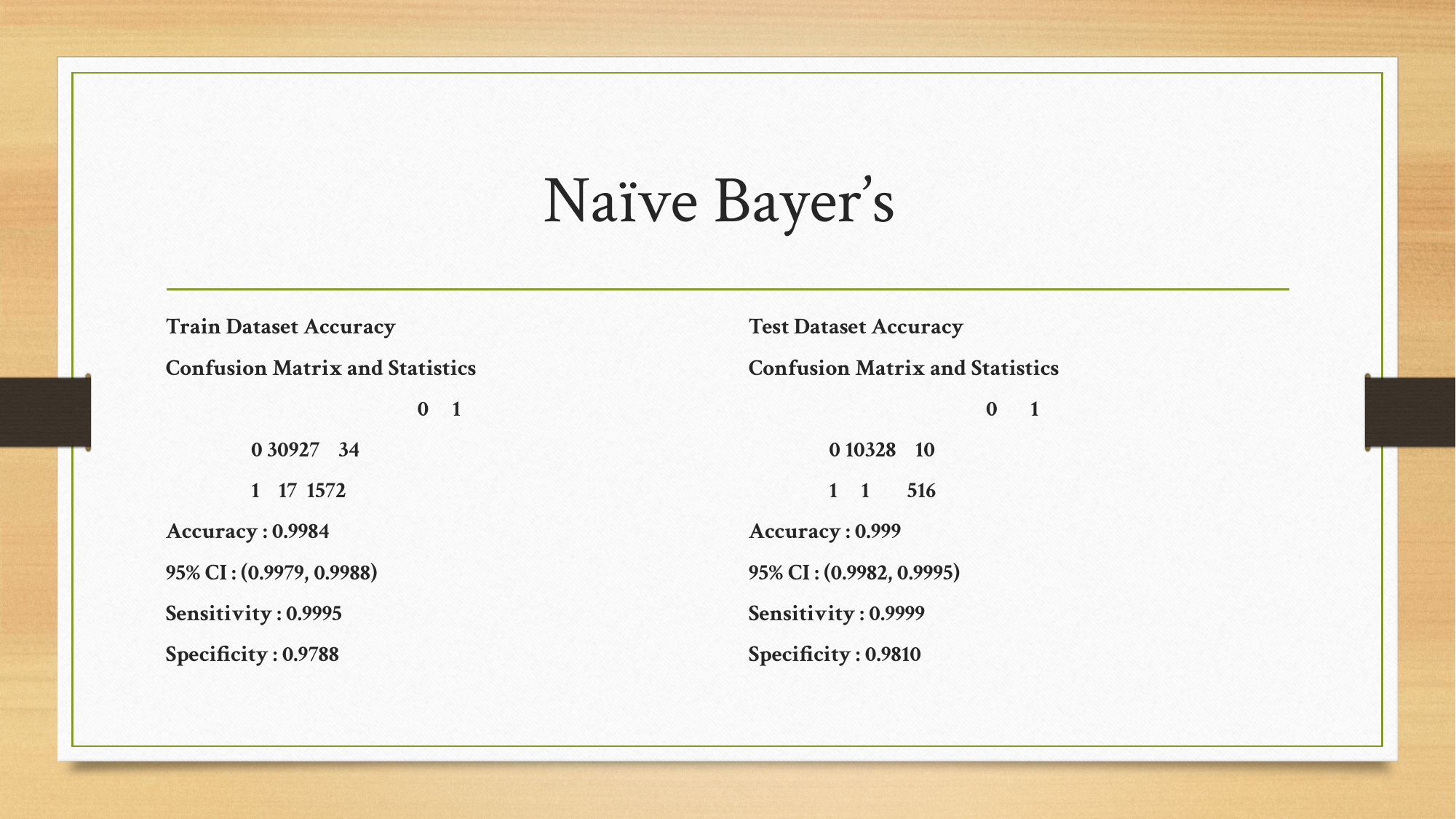

# Naïve Bayer’s
Train Dataset Accuracy
Confusion Matrix and Statistics
		       0     1
                  0 30927    34
                  1    17  1572
Accuracy : 0.9984
95% CI : (0.9979, 0.9988)
Sensitivity : 0.9995
Specificity : 0.9788
Test Dataset Accuracy
Confusion Matrix and Statistics
		    0       1
                 0 10328    10
                 1     1        516
Accuracy : 0.999
95% CI : (0.9982, 0.9995)
Sensitivity : 0.9999
Specificity : 0.9810